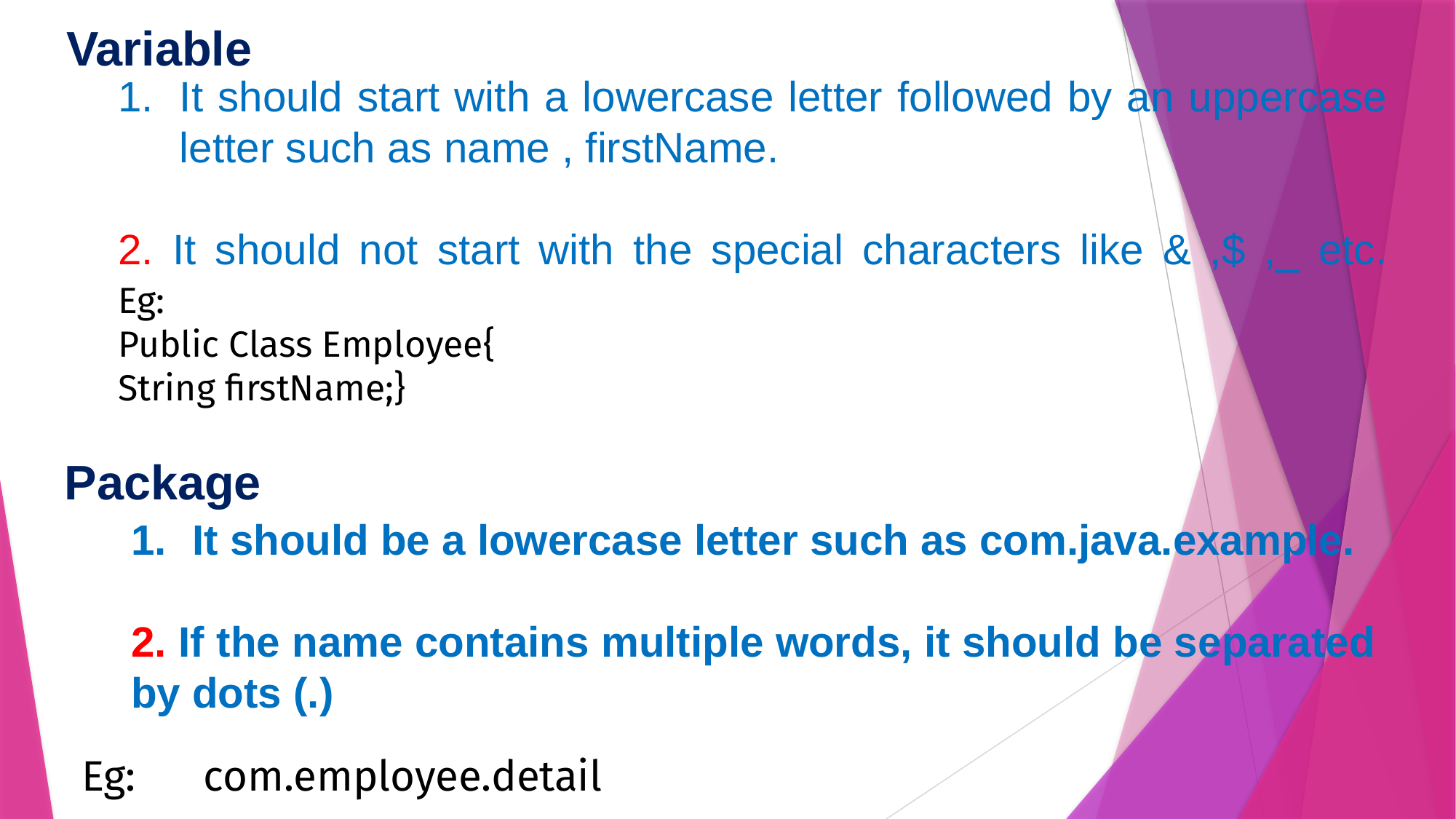

Variable
It should start with a lowercase letter followed by an uppercase letter such as name , firstName.
2. It should not start with the special characters like & ,$ ,_ etc.
Eg:
Public Class Employee{
String firstName;}

Package
It should be a lowercase letter such as com.java.example.
2. If the name contains multiple words, it should be separated by dots (.)
Eg:      com.employee.detail